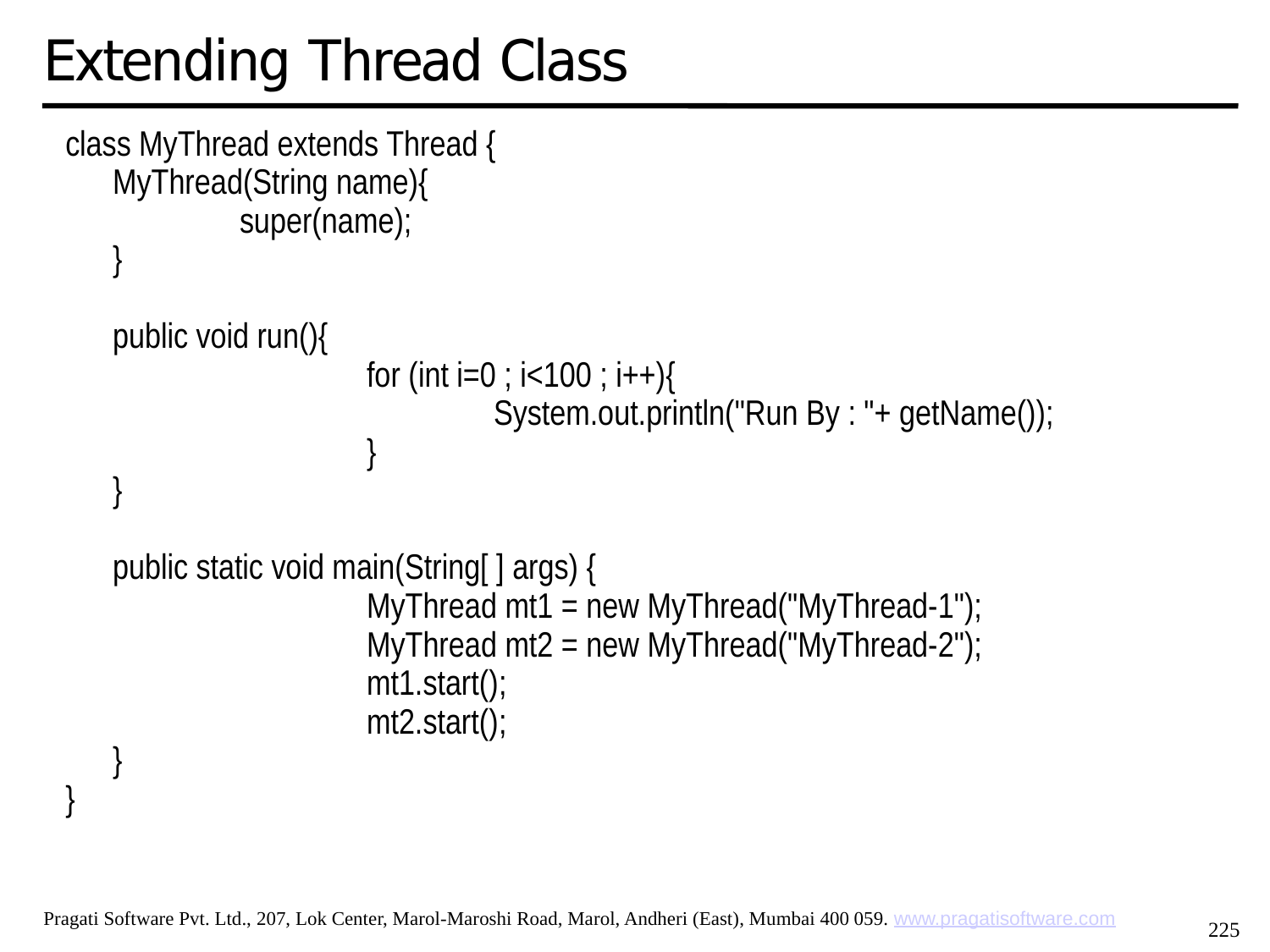

Extending Thread Class
class MyThread extends Thread {
	MyThread(String name){
		super(name);
	}

	public void run(){
			for (int i=0 ; i<100 ; i++){
				System.out.println("Run By : "+ getName());
			}
	}

	public static void main(String[ ] args) {
			MyThread mt1 = new MyThread("MyThread-1");
			MyThread mt2 = new MyThread("MyThread-2");
			mt1.start();
			mt2.start();
	}
}